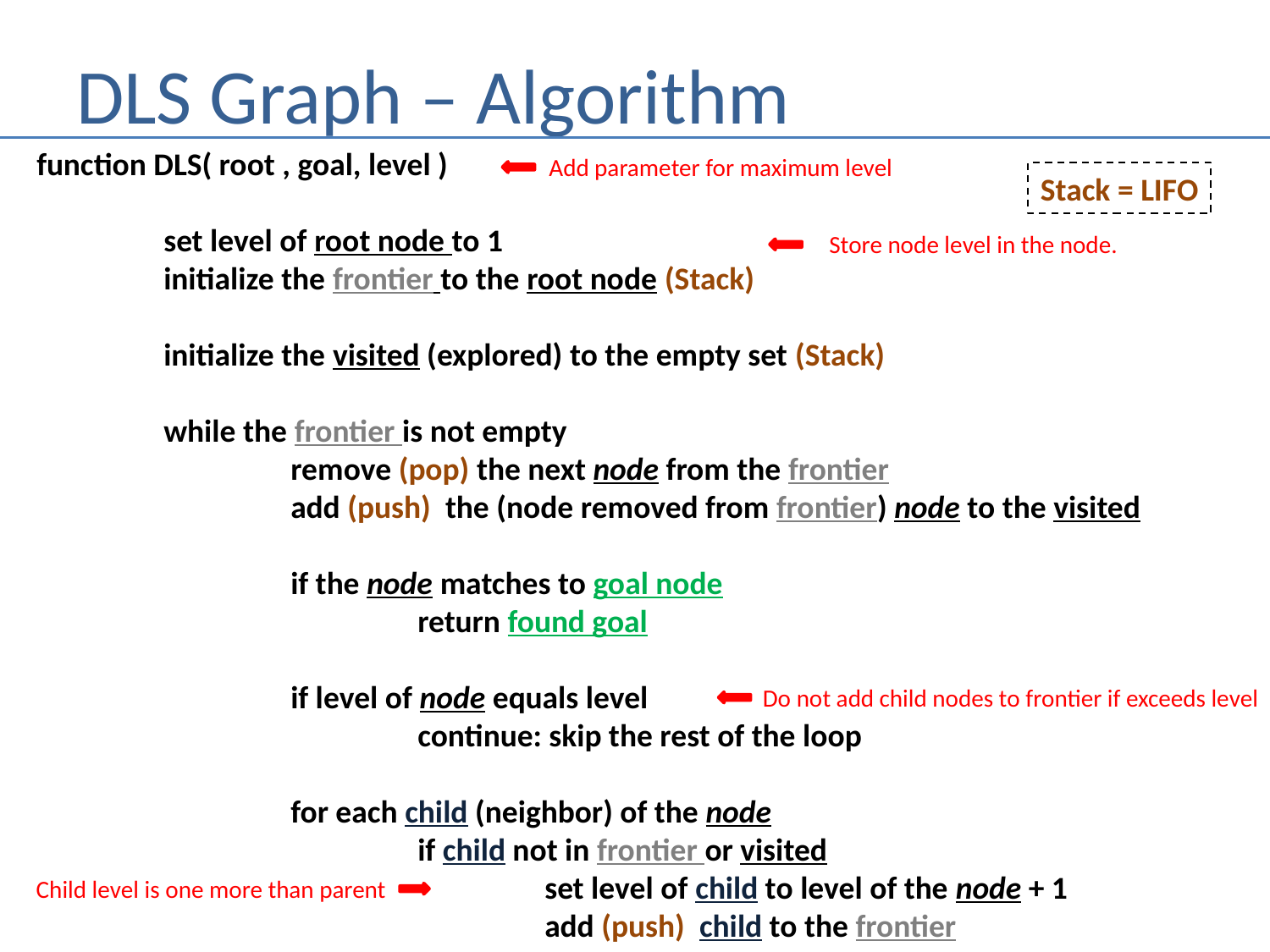

# DLS Graph – Algorithm
function DLS( root , goal, level )
	set level of root node to 1
	initialize the frontier to the root node (Stack)

	initialize the visited (explored) to the empty set (Stack)
	while the frontier is not empty
		remove (pop) the next node from the frontier
		add (push)  the (node removed from frontier) node to the visited
		if the node matches to goal node
			return found goal

		if level of node equals level
			continue: skip the rest of the loop

		for each child (neighbor) of the node
			if child not in frontier or visited
				set level of child to level of the node + 1
				add (push)  child to the frontier
Add parameter for maximum level

Stack = LIFO
Store node level in the node.

Do not add child nodes to frontier if exceeds level

Child level is one more than parent